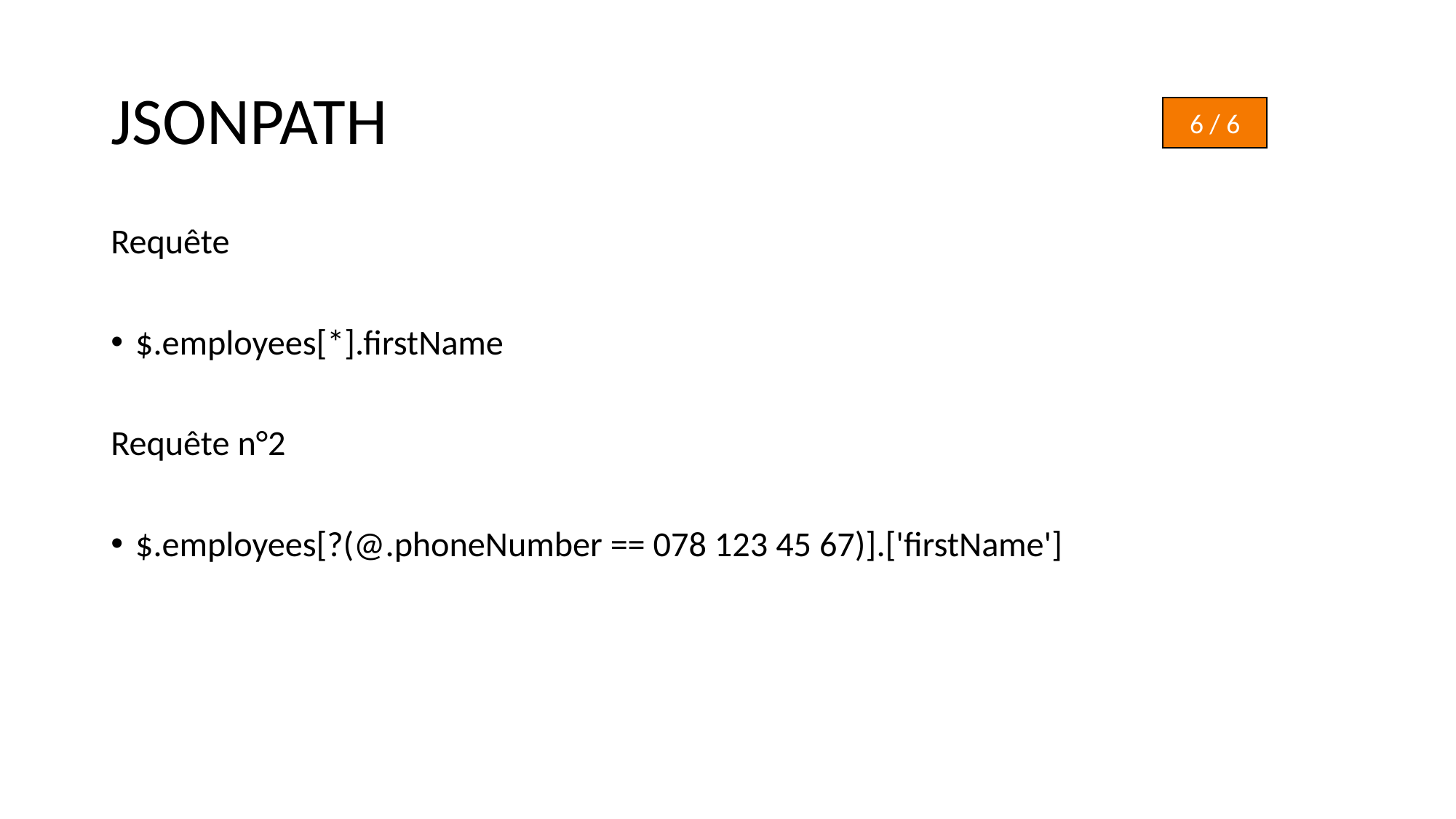

# JSONPATH
6 / 6
Requête

$.employees[*].firstName

Requête n°2

$.employees[?(@.phoneNumber == 078 123 45 67)].['firstName']